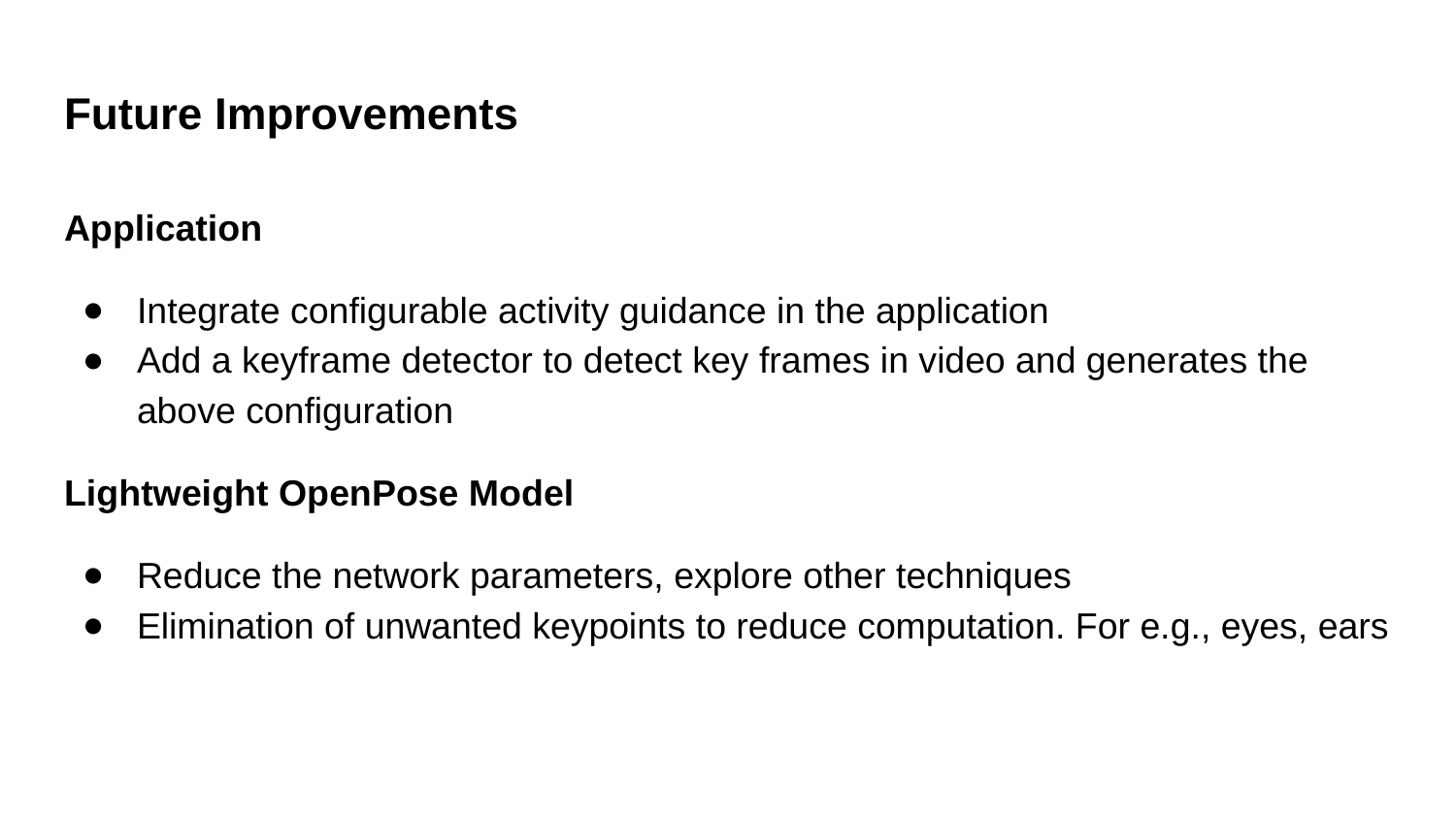

# Future Improvements
Application
Integrate configurable activity guidance in the application
Add a keyframe detector to detect key frames in video and generates the above configuration
Lightweight OpenPose Model
Reduce the network parameters, explore other techniques
Elimination of unwanted keypoints to reduce computation. For e.g., eyes, ears